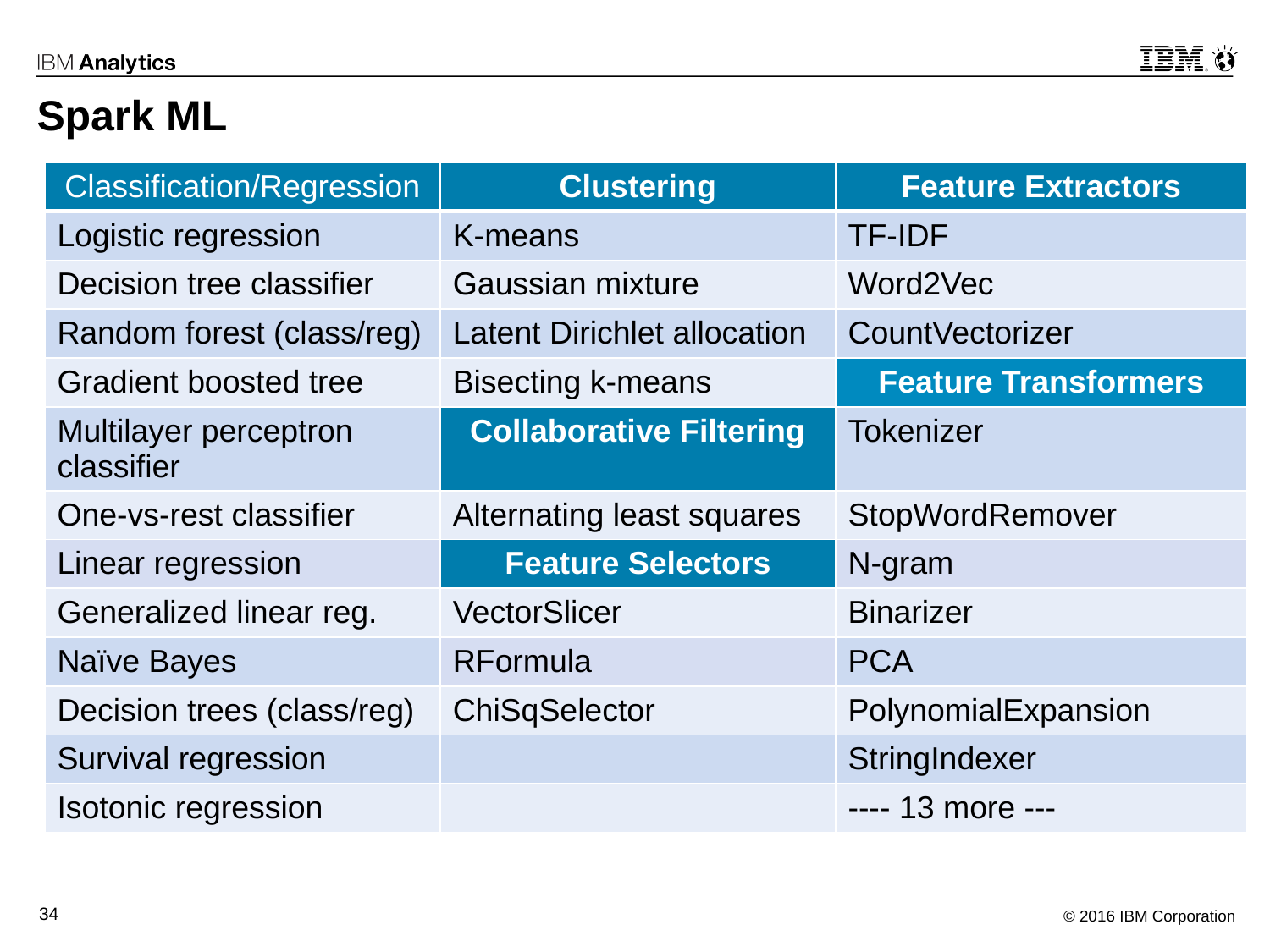

Spark ML
| Classification/Regression | Clustering | Feature Extractors |
| --- | --- | --- |
| Logistic regression | K-means | TF-IDF |
| Decision tree classifier | Gaussian mixture | Word2Vec |
| Random forest (class/reg) | Latent Dirichlet allocation | CountVectorizer |
| Gradient boosted tree | Bisecting k-means | Feature Transformers |
| Multilayer perceptron classifier | Collaborative Filtering | Tokenizer |
| One-vs-rest classifier | Alternating least squares | StopWordRemover |
| Linear regression | Feature Selectors | N-gram |
| Generalized linear reg. | VectorSlicer | Binarizer |
| Naïve Bayes | RFormula | PCA |
| Decision trees (class/reg) | ChiSqSelector | PolynomialExpansion |
| Survival regression |  | StringIndexer |
| Isotonic regression |  | ---- 13 more --- |